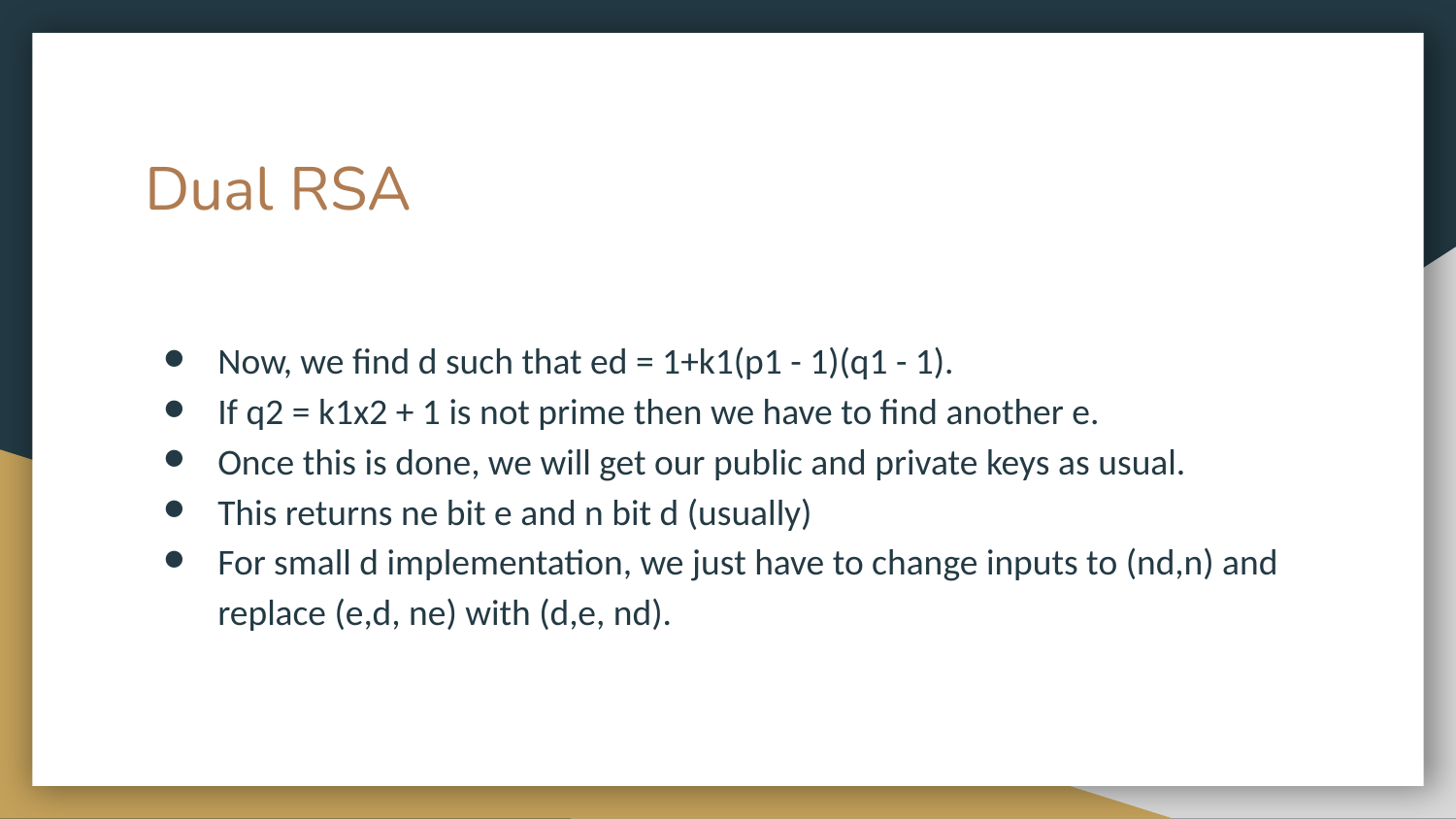

# Dual RSA
Now, we find d such that ed = 1+k1(p1 - 1)(q1 - 1).
If q2 = k1x2 + 1 is not prime then we have to find another e.
Once this is done, we will get our public and private keys as usual.
This returns ne bit e and n bit d (usually)
For small d implementation, we just have to change inputs to (nd,n) and replace (e,d, ne) with (d,e, nd).